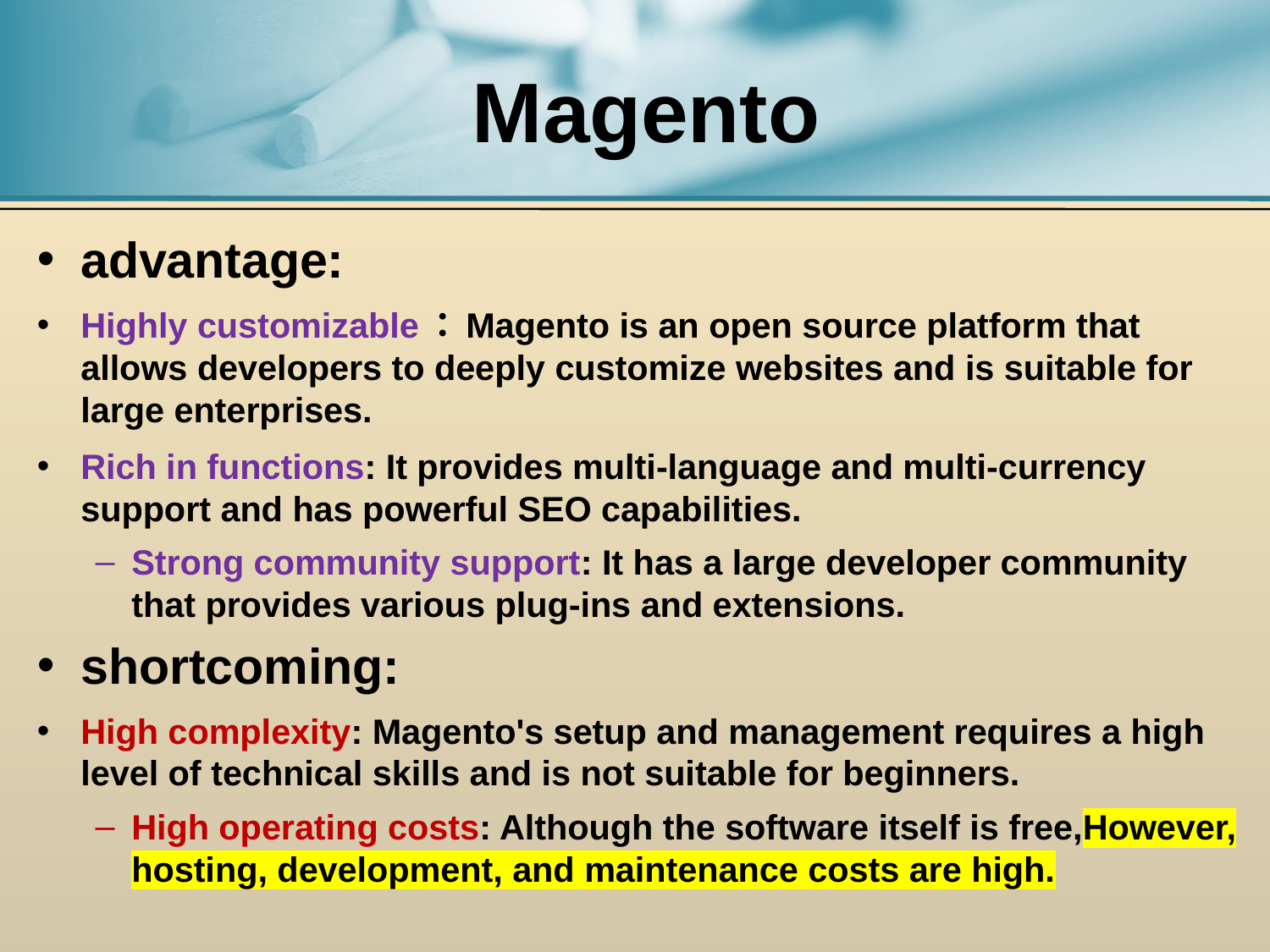

# Magento
advantage:
Highly customizable：Magento is an open source platform that allows developers to deeply customize websites and is suitable for large enterprises.
Rich in functions: It provides multi-language and multi-currency support and has powerful SEO capabilities.
Strong community support: It has a large developer community that provides various plug-ins and extensions.
shortcoming:
High complexity: Magento's setup and management requires a high level of technical skills and is not suitable for beginners.
High operating costs: Although the software itself is free,However, hosting, development, and maintenance costs are high.